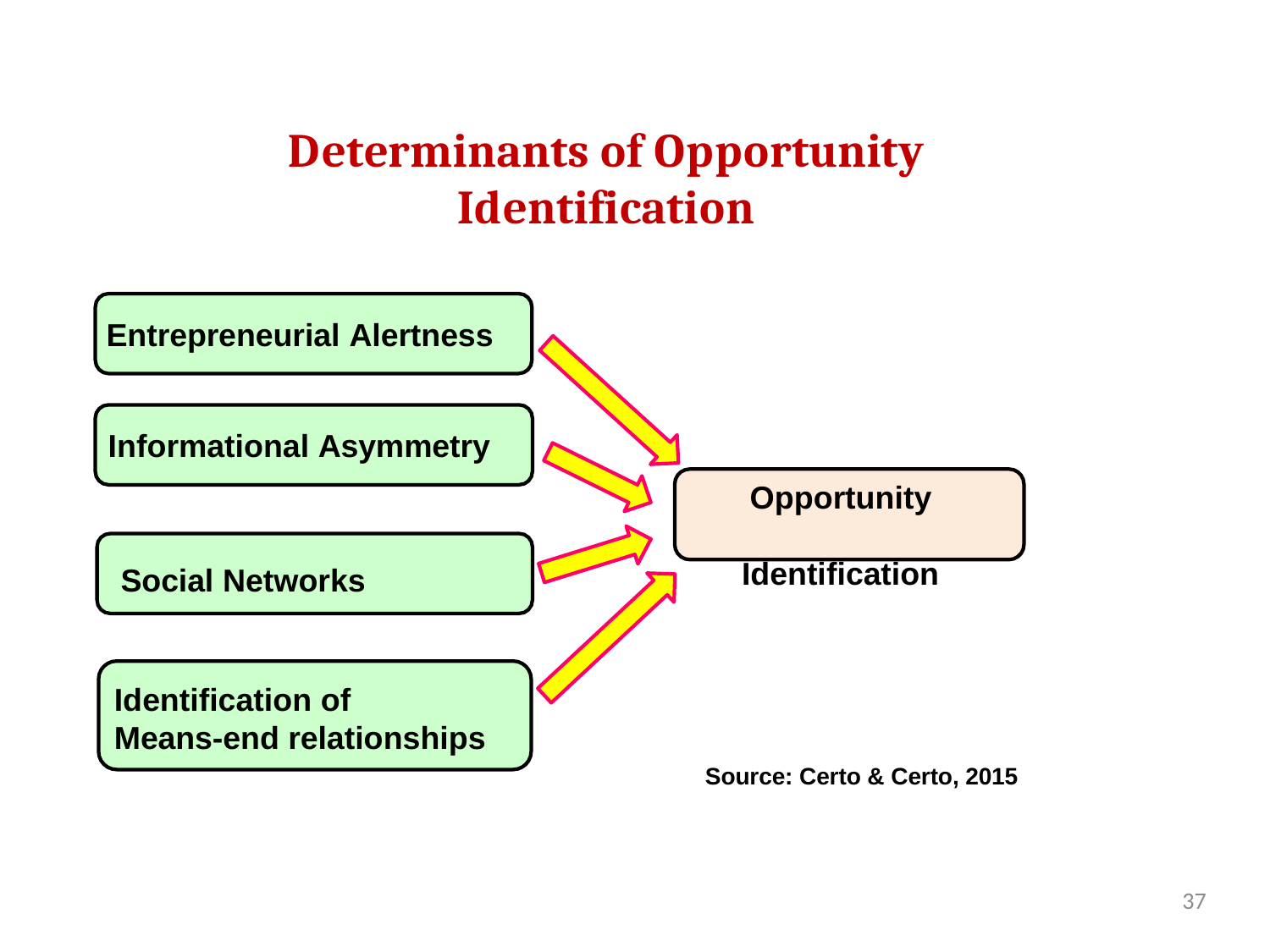

# Determinants of Opportunity  Identification

Entrepreneurial Alertness

Informational Asymmetry

Opportunity  Identification

Social Networks

Identification of
Means-end relationships
Source: Certo & Certo, 2015
37